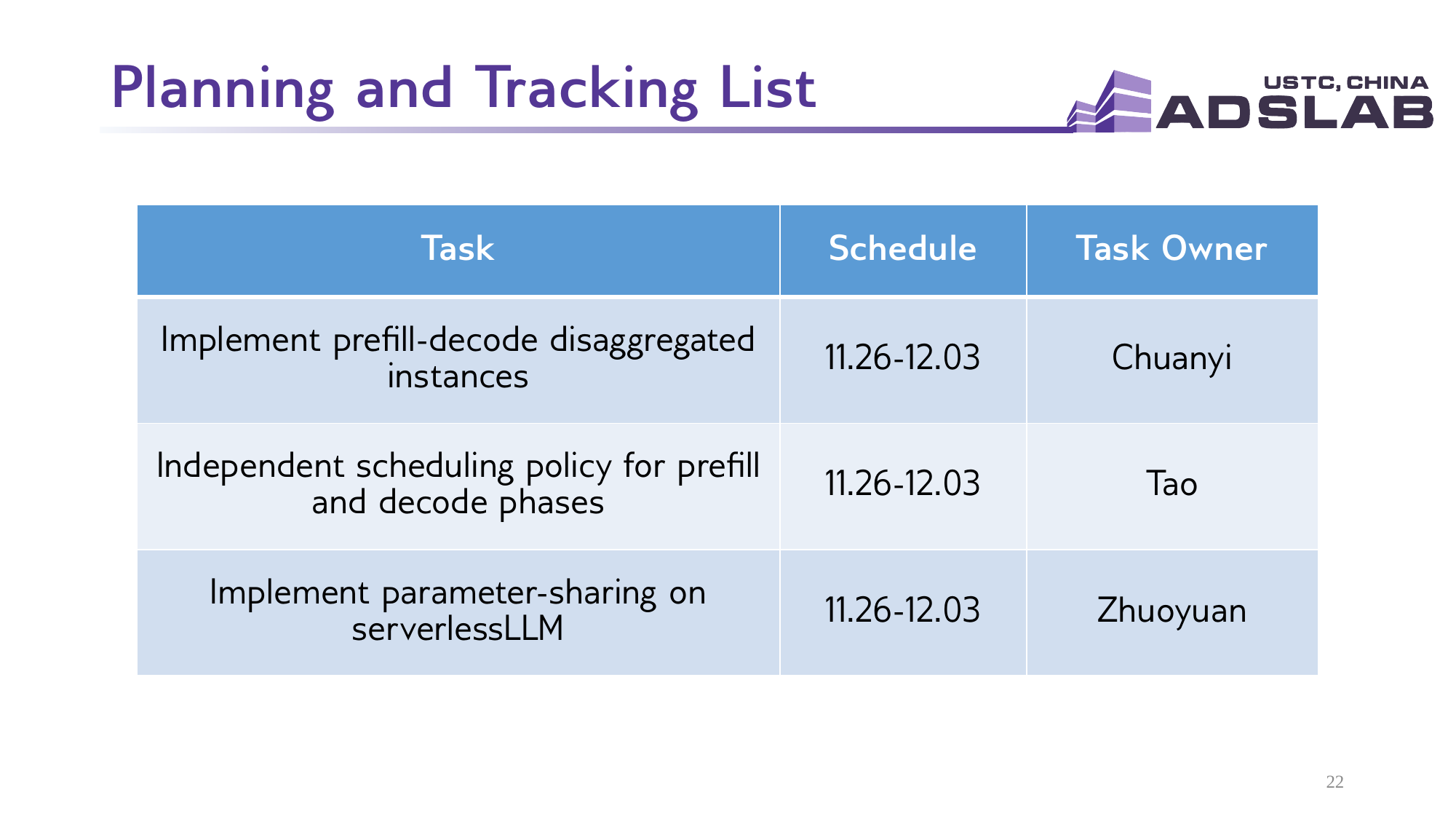

# Planning and Tracking List
| Task | Schedule | Task Owner |
| --- | --- | --- |
| Implement prefill-decode disaggregated instances | 11.26-12.03 | Chuanyi |
| Independent scheduling policy for prefill and decode phases | 11.26-12.03 | Tao |
| Implement parameter-sharing on serverlessLLM | 11.26-12.03 | Zhuoyuan |